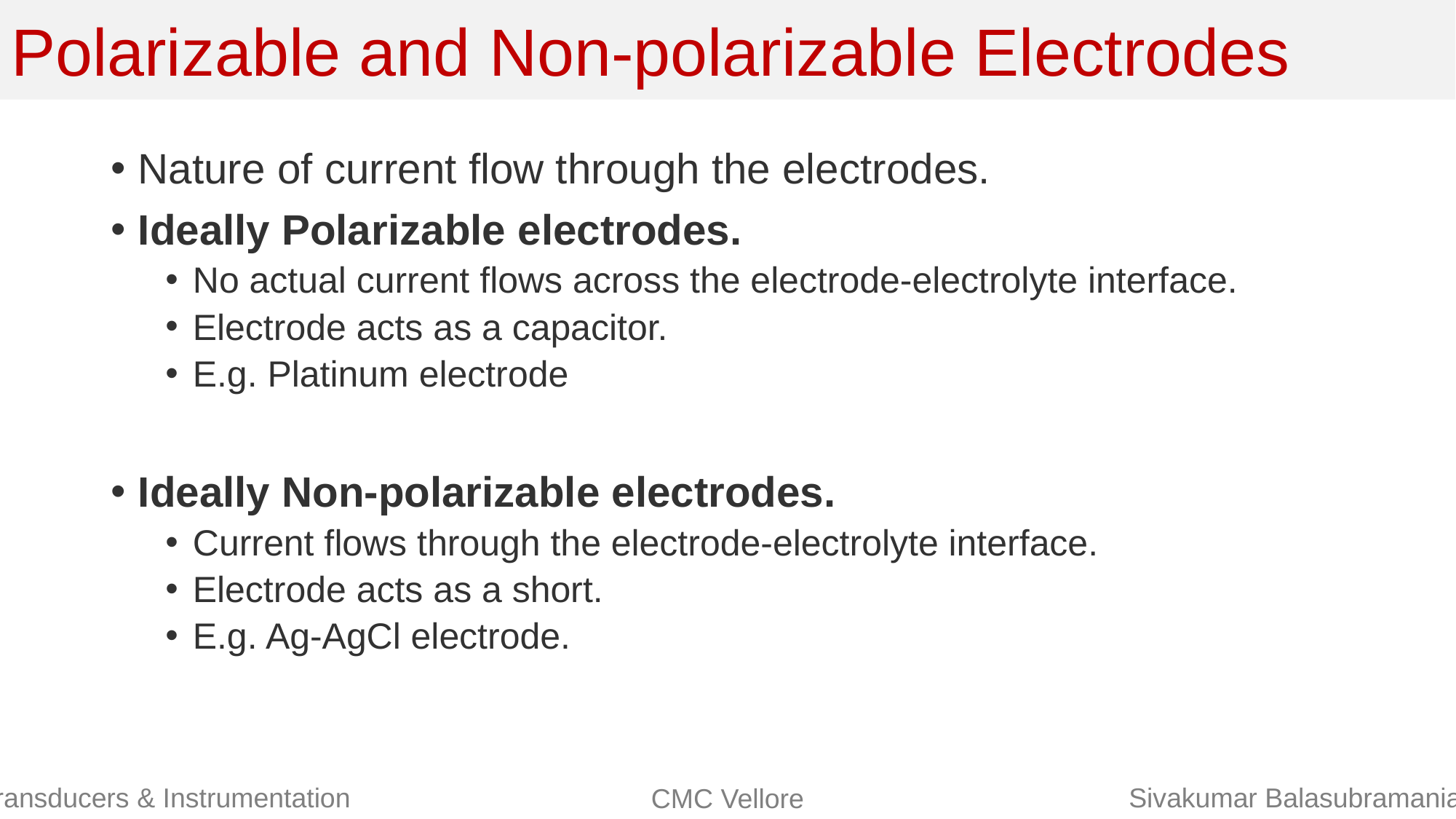

# Polarizable and Non-polarizable Electrodes
Nature of current flow through the electrodes.
Ideally Polarizable electrodes.
No actual current flows across the electrode-electrolyte interface.
Electrode acts as a capacitor.
E.g. Platinum electrode

Ideally Non-polarizable electrodes.
Current flows through the electrode-electrolyte interface.
Electrode acts as a short.
E.g. Ag-AgCl electrode.